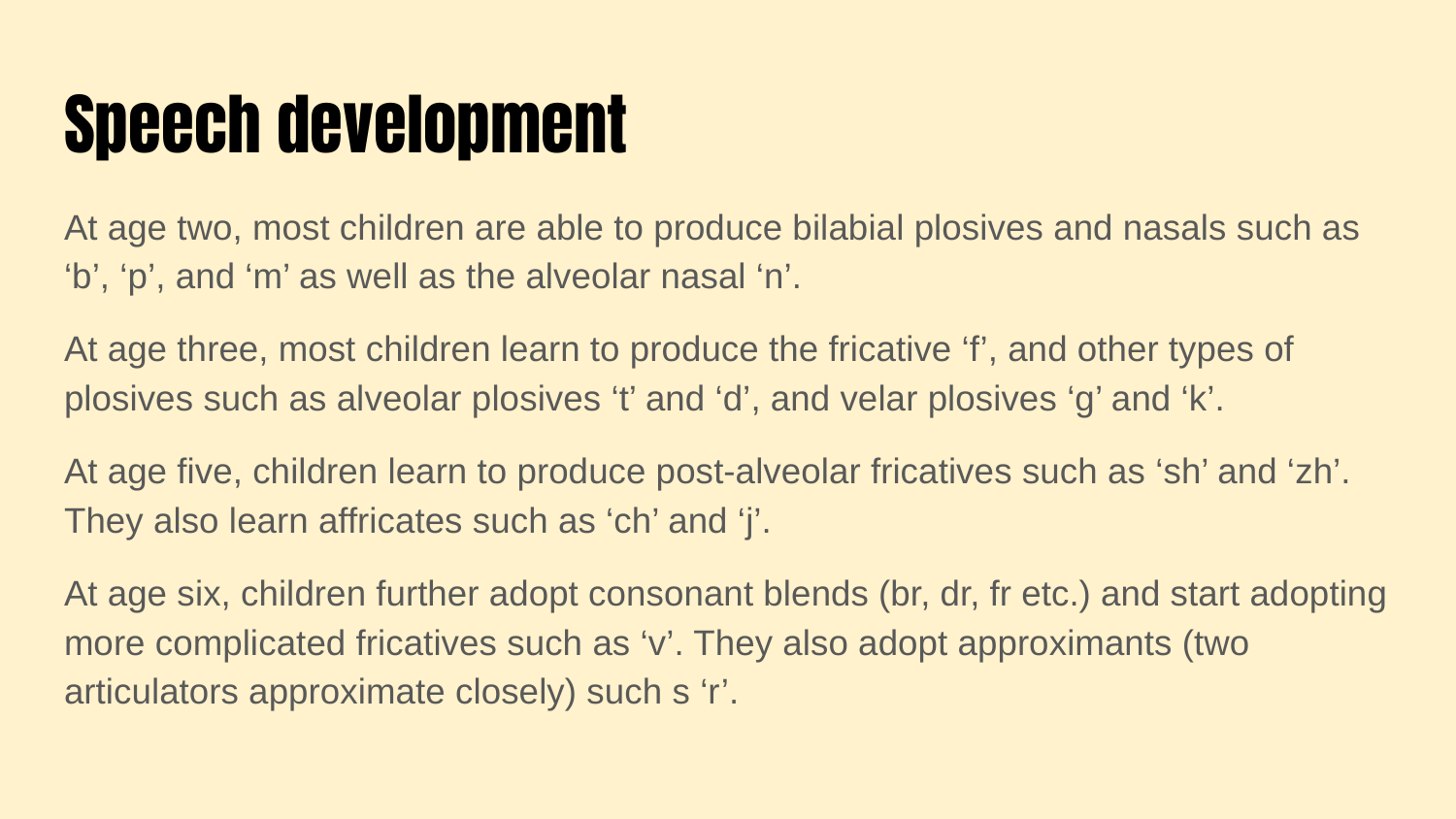

# Speech development
At age two, most children are able to produce bilabial plosives and nasals such as ‘b’, ‘p’, and ‘m’ as well as the alveolar nasal ‘n’.
At age three, most children learn to produce the fricative ‘f’, and other types of plosives such as alveolar plosives ‘t’ and ‘d’, and velar plosives ‘g’ and ‘k’.
At age five, children learn to produce post-alveolar fricatives such as ‘sh’ and ‘zh’. They also learn affricates such as ‘ch’ and ‘j’.
At age six, children further adopt consonant blends (br, dr, fr etc.) and start adopting more complicated fricatives such as ‘v’. They also adopt approximants (two articulators approximate closely) such s ‘r’.